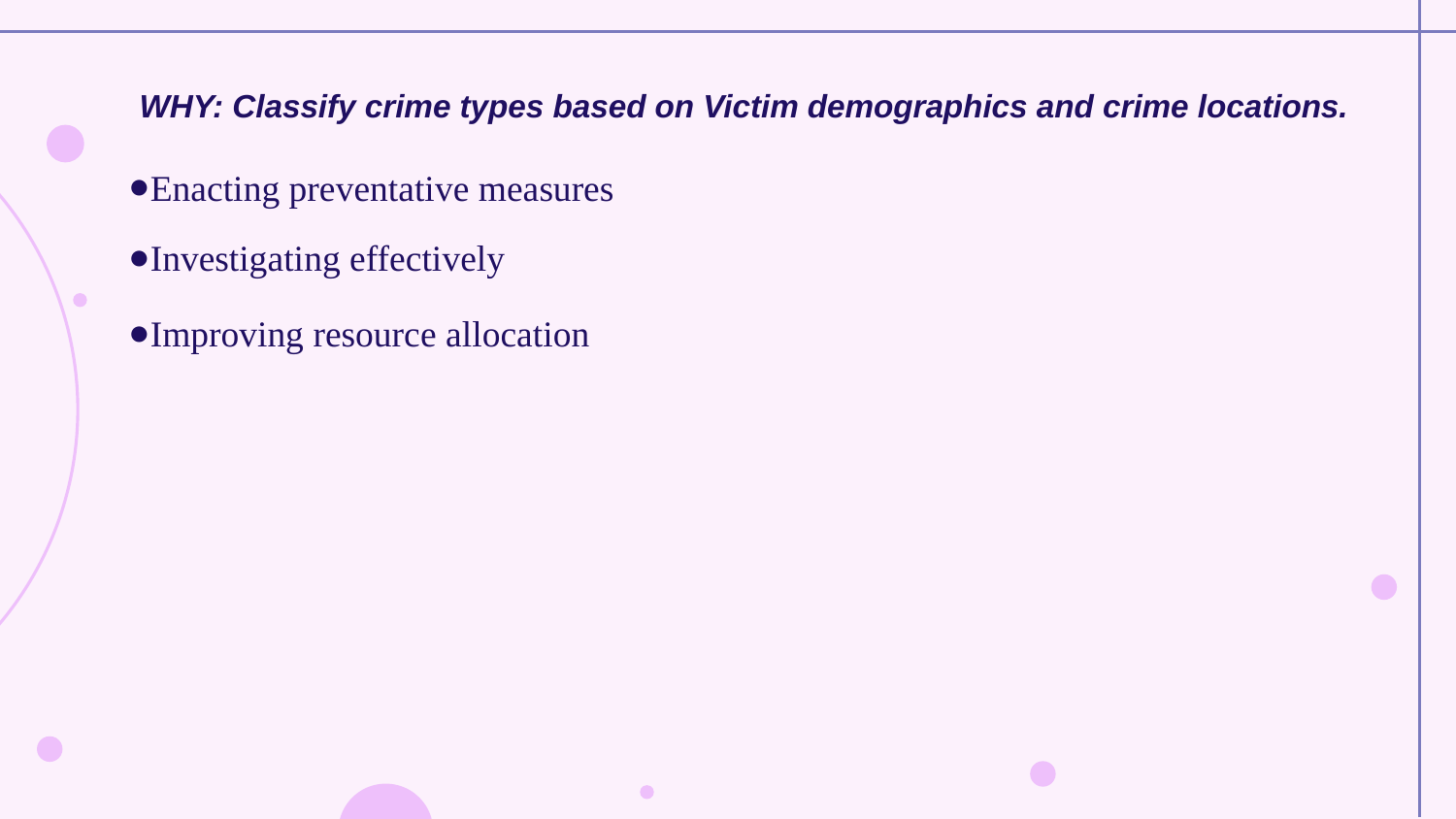

# WHY: Classify crime types based on Victim demographics and crime locations.
Enacting preventative measures
Investigating effectively
Improving resource allocation